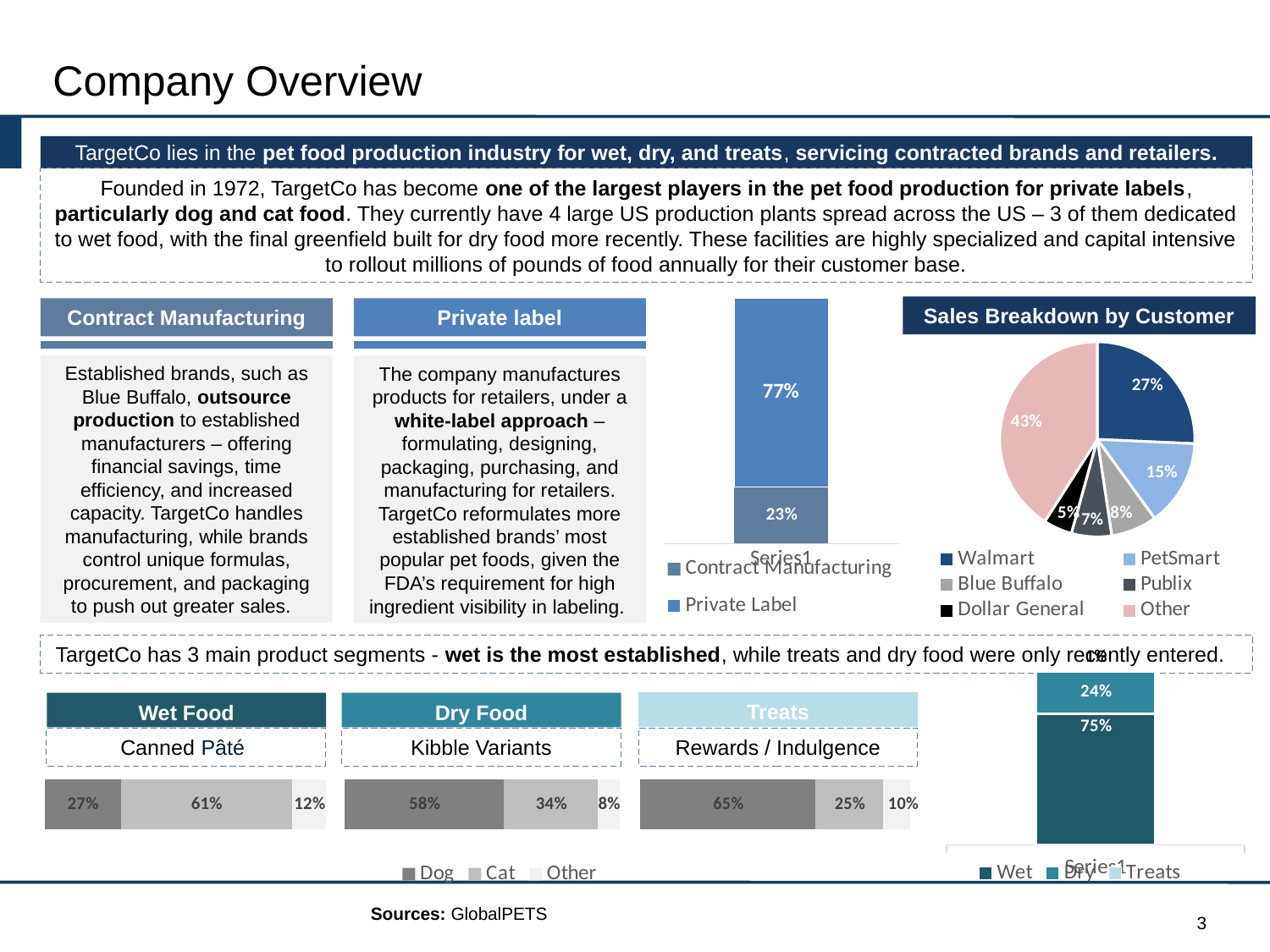

# Company Overview
TargetCo lies in the pet food production industry for wet, dry, and treats, servicing contracted brands and retailers.
Founded in 1972, TargetCo has become one of the largest players in the pet food production for private labels, particularly dog and cat food. They currently have 4 large US production plants spread across the US – 3 of them dedicated to wet food, with the final greenfield built for dry food more recently. These facilities are highly specialized and capital intensive to rollout millions of pounds of food annually for their customer base.

### Chart

| Category | Contract Manufacturing | Private Label |
|---|---|---|
|  | 0.23 | 0.77 |
Sales Breakdown by Customer
Contract Manufacturing
Private label

### Chart

| Category | Column1 |
|---|---|
| Walmart | 0.27 |
| PetSmart | 0.15 |
| Blue Buffalo | 0.08 |
| Publix | 0.07 |
| Dollar General | 0.05 |
| Other | 0.43 |
Established brands, such as Blue Buffalo, outsource production to established manufacturers – offering financial savings, time efficiency, and increased capacity. TargetCo handles manufacturing, while brands control unique formulas, procurement, and packaging to push out greater sales.
The company manufactures products for retailers, under a white-label approach – formulating, designing, packaging, purchasing, and manufacturing for retailers. TargetCo reformulates more established brands’ most popular pet foods, given the FDA’s requirement for high ingredient visibility in labeling.

### Chart

| Category | Wet | Dry | Treats |
|---|---|---|---|
|  | 0.75 | 0.24 | 0.01 |
TargetCo has 3 main product segments - wet is the most established, while treats and dry food were only recently entered.
Treats
Dry Food
Wet Food

### Chart

| Category | Dog | Cat | Other |
|---|---|---|---|
| Category 1 | 0.27 | 0.61 | 0.12 |

### Chart

| Category | Dog | Cat | Other |
|---|---|---|---|
| Category 1 | 0.58 | 0.34 | 0.08 |

### Chart

| Category | Dog | Cat | Other |
|---|---|---|---|
| Category 1 | 0.65 | 0.25 | 0.1 |
Canned Pâté
Kibble Variants
Rewards / Indulgence

### Chart

| Category | Dog | Cat | Other |
|---|---|---|---|
|  | None | None | None |
Sources: GlobalPETS
3